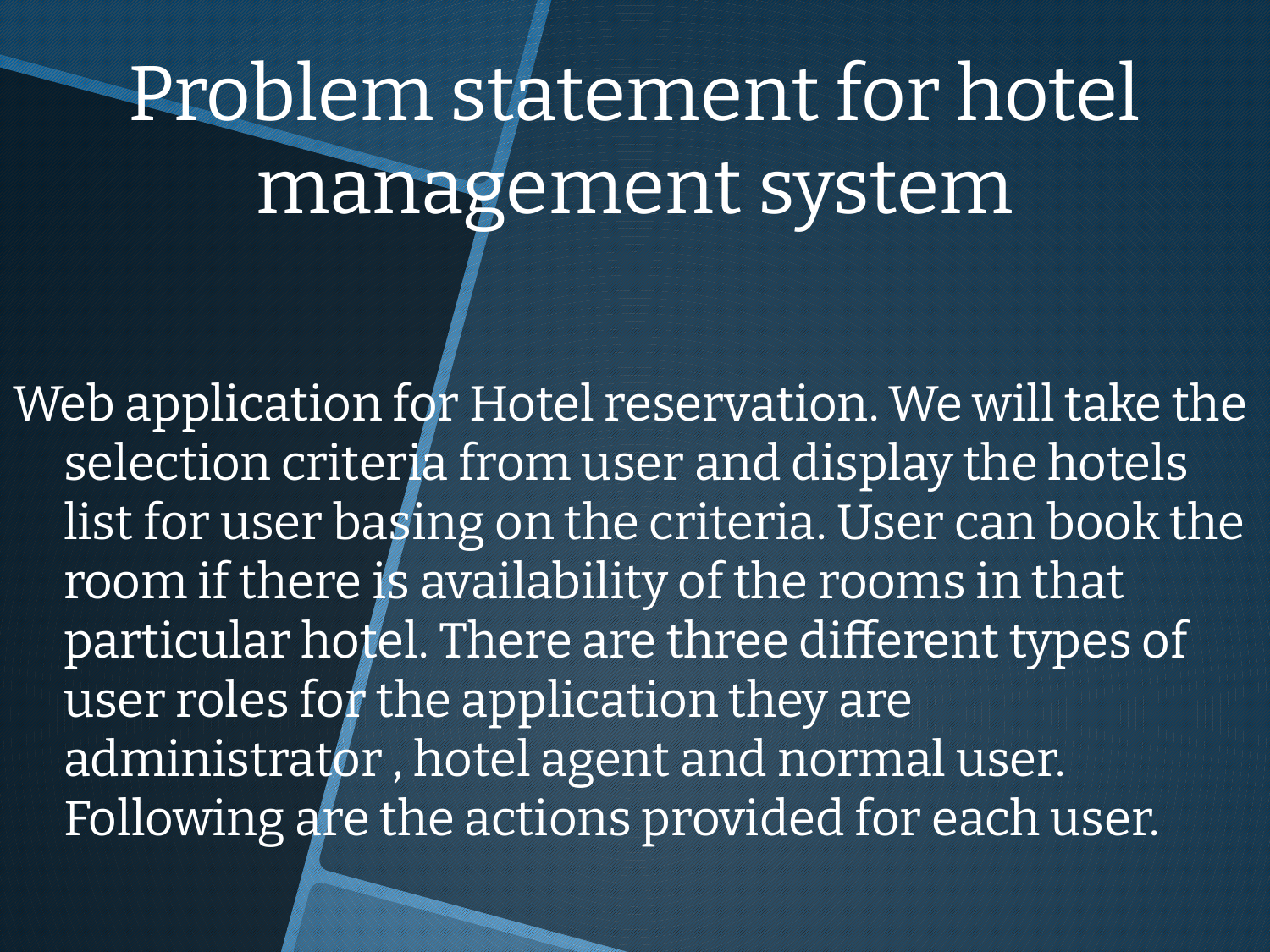

# Problem statement for hotel management system
Web application for Hotel reservation. We will take the selection criteria from user and display the hotels list for user basing on the criteria. User can book the room if there is availability of the rooms in that particular hotel. There are three different types of user roles for the application they are administrator , hotel agent and normal user. Following are the actions provided for each user.